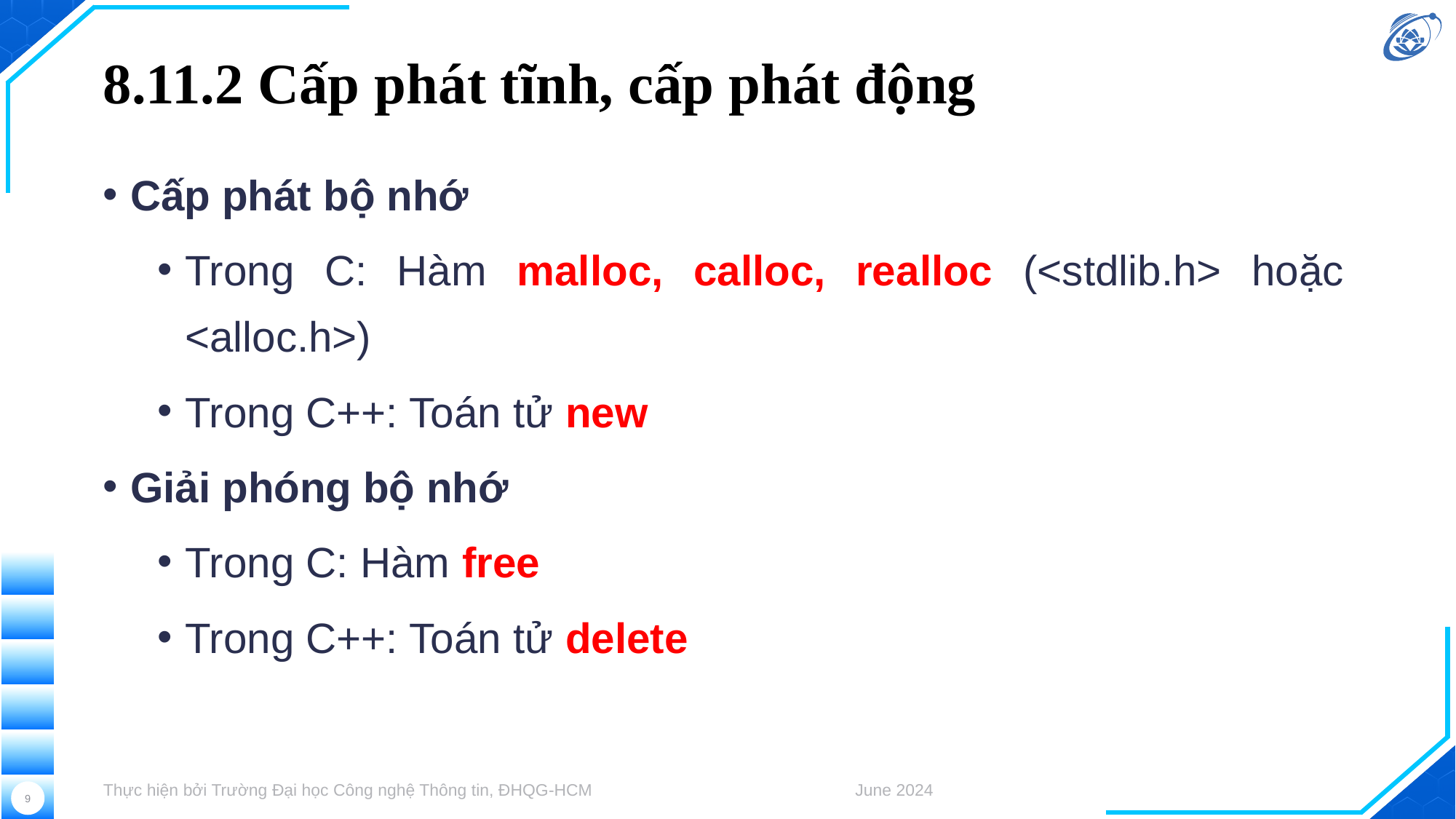

# 8.11.2 Cấp phát tĩnh, cấp phát động
Cấp phát bộ nhớ
Trong C: Hàm malloc, calloc, realloc (<stdlib.h> hoặc <alloc.h>)
Trong C++: Toán tử new
Giải phóng bộ nhớ
Trong C: Hàm free
Trong C++: Toán tử delete
Thực hiện bởi Trường Đại học Công nghệ Thông tin, ĐHQG-HCM
June 2024
9